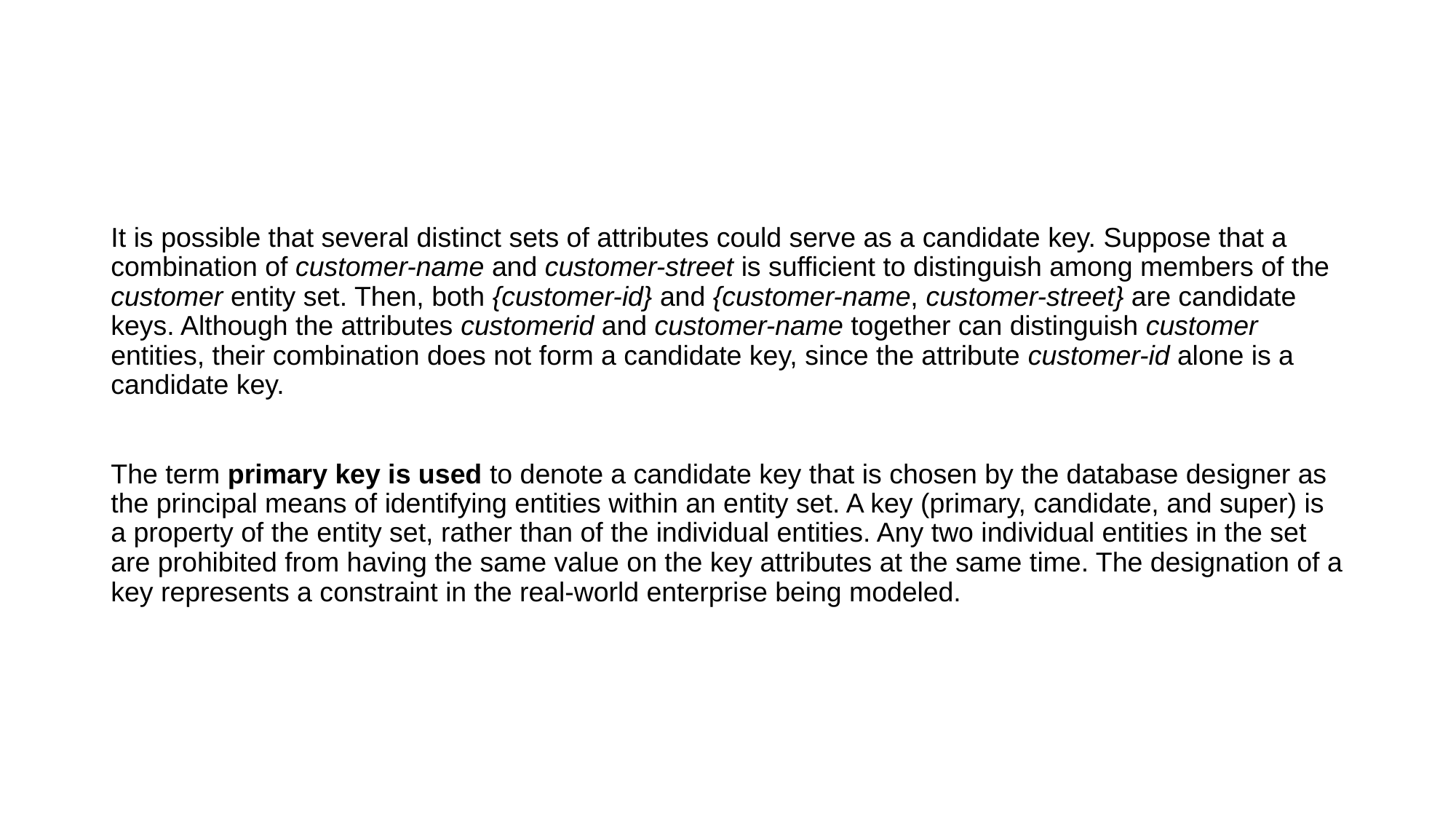

#
It is possible that several distinct sets of attributes could serve as a candidate key. Suppose that a combination of customer-name and customer-street is sufficient to distinguish among members of the customer entity set. Then, both {customer-id} and {customer-name, customer-street} are candidate keys. Although the attributes customerid and customer-name together can distinguish customer entities, their combination does not form a candidate key, since the attribute customer-id alone is a candidate key.

The term primary key is used to denote a candidate key that is chosen by the database designer as the principal means of identifying entities within an entity set. A key (primary, candidate, and super) is a property of the entity set, rather than of the individual entities. Any two individual entities in the set are prohibited from having the same value on the key attributes at the same time. The designation of a key represents a constraint in the real-world enterprise being modeled.